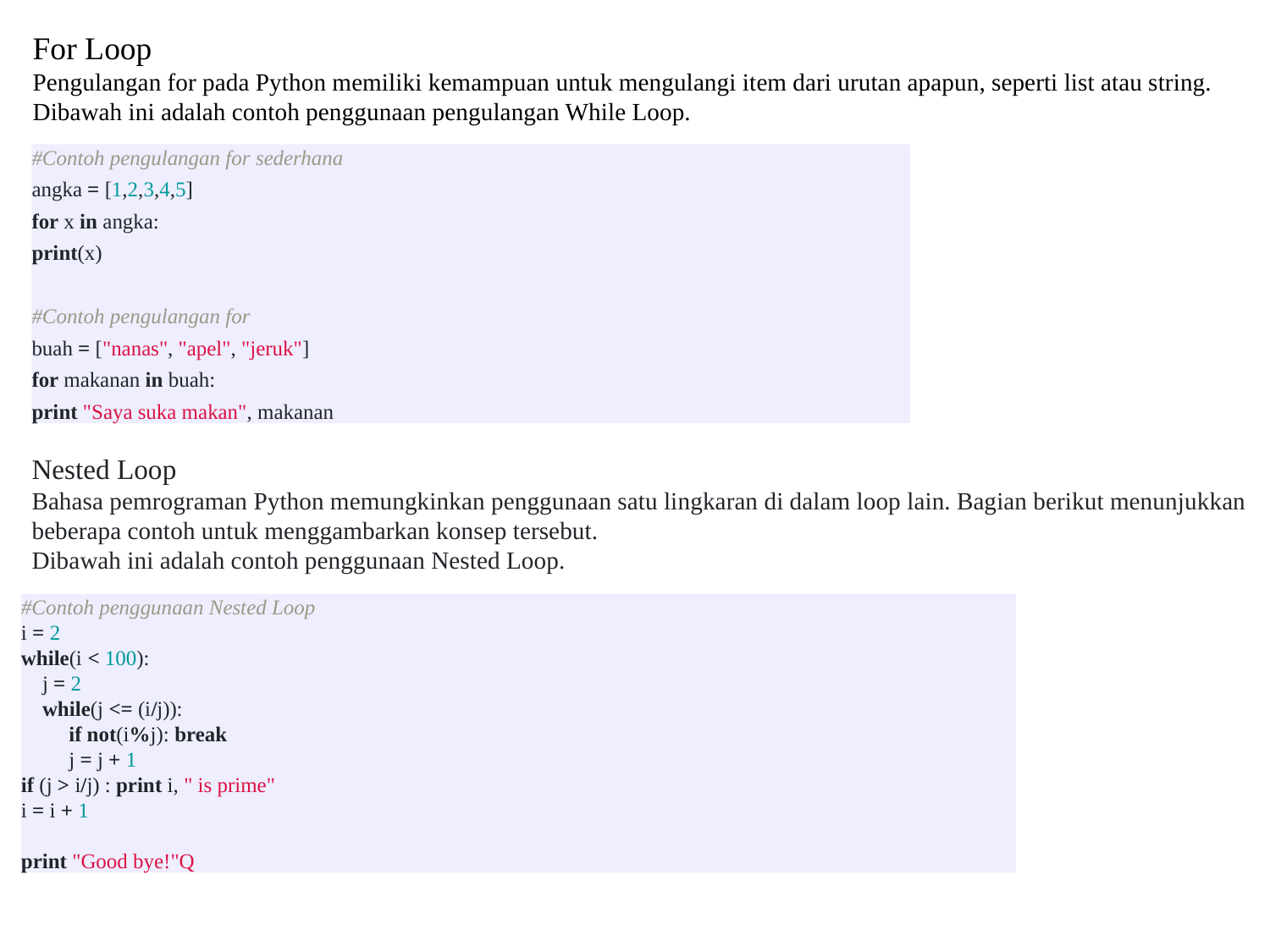

For Loop
Pengulangan for pada Python memiliki kemampuan untuk mengulangi item dari urutan apapun, seperti list atau string.
Dibawah ini adalah contoh penggunaan pengulangan While Loop.
#Contoh pengulangan for sederhana
angka = [1,2,3,4,5]
for x in angka:
print(x)

#Contoh pengulangan for
buah = ["nanas", "apel", "jeruk"]
for makanan in buah:
print "Saya suka makan", makanan
Nested Loop
Bahasa pemrograman Python memungkinkan penggunaan satu lingkaran di dalam loop lain. Bagian berikut menunjukkan beberapa contoh untuk menggambarkan konsep tersebut.
Dibawah ini adalah contoh penggunaan Nested Loop.
#Contoh penggunaan Nested Loop
i = 2
while(i < 100):
    j = 2
    while(j <= (i/j)):
         if not(i%j): break
         j = j + 1
if (j > i/j) : print i, " is prime"
i = i + 1

print "Good bye!"Q